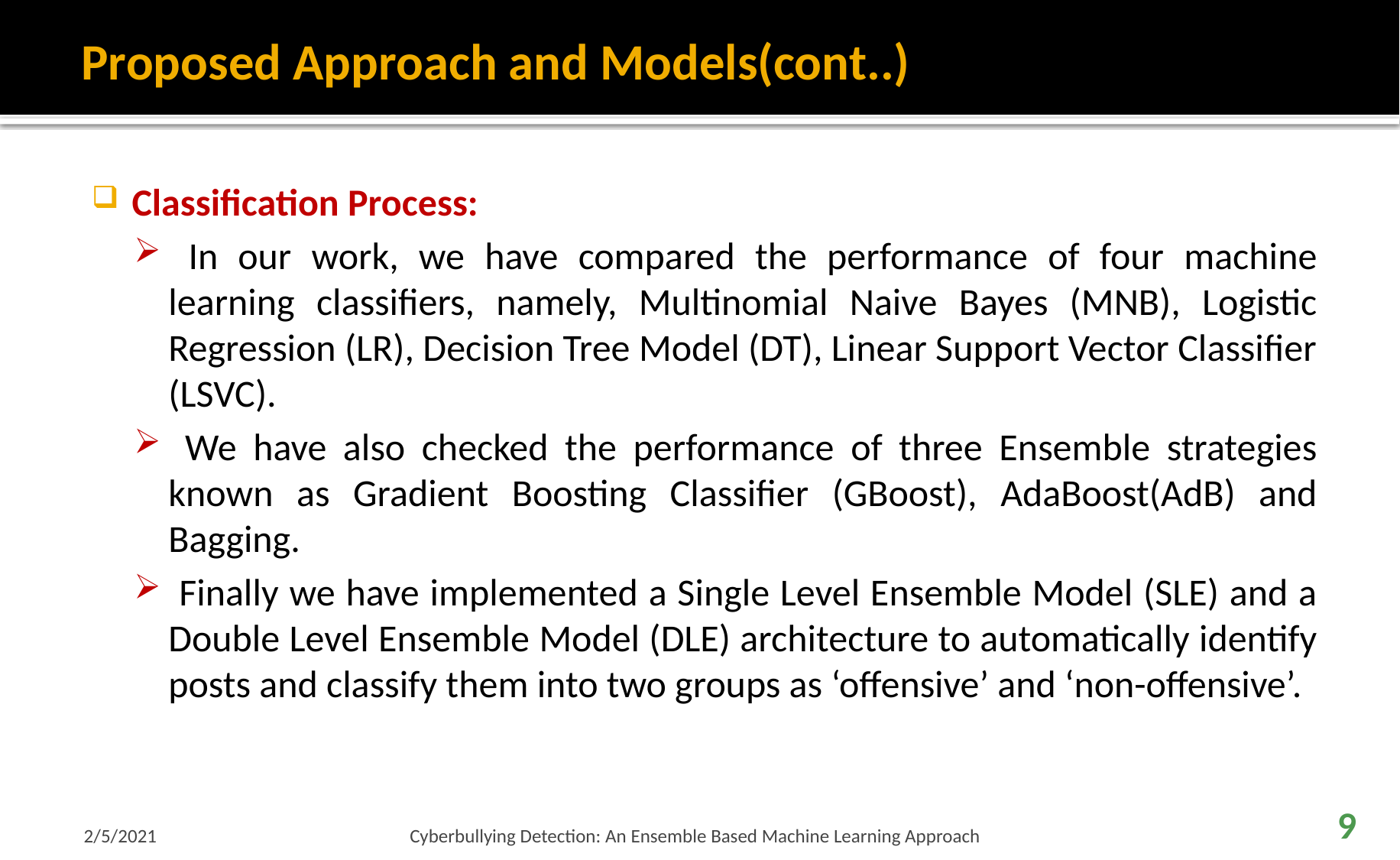

# Proposed Approach and Models(cont..)
Classification Process:
 In our work, we have compared the performance of four machine learning classifiers, namely, Multinomial Naive Bayes (MNB), Logistic Regression (LR), Decision Tree Model (DT), Linear Support Vector Classifier (LSVC).
 We have also checked the performance of three Ensemble strategies known as Gradient Boosting Classifier (GBoost), AdaBoost(AdB) and Bagging.
 Finally we have implemented a Single Level Ensemble Model (SLE) and a Double Level Ensemble Model (DLE) architecture to automatically identify posts and classify them into two groups as ‘offensive’ and ‘non-offensive’.
2/5/2021
Cyberbullying Detection: An Ensemble Based Machine Learning Approach
9